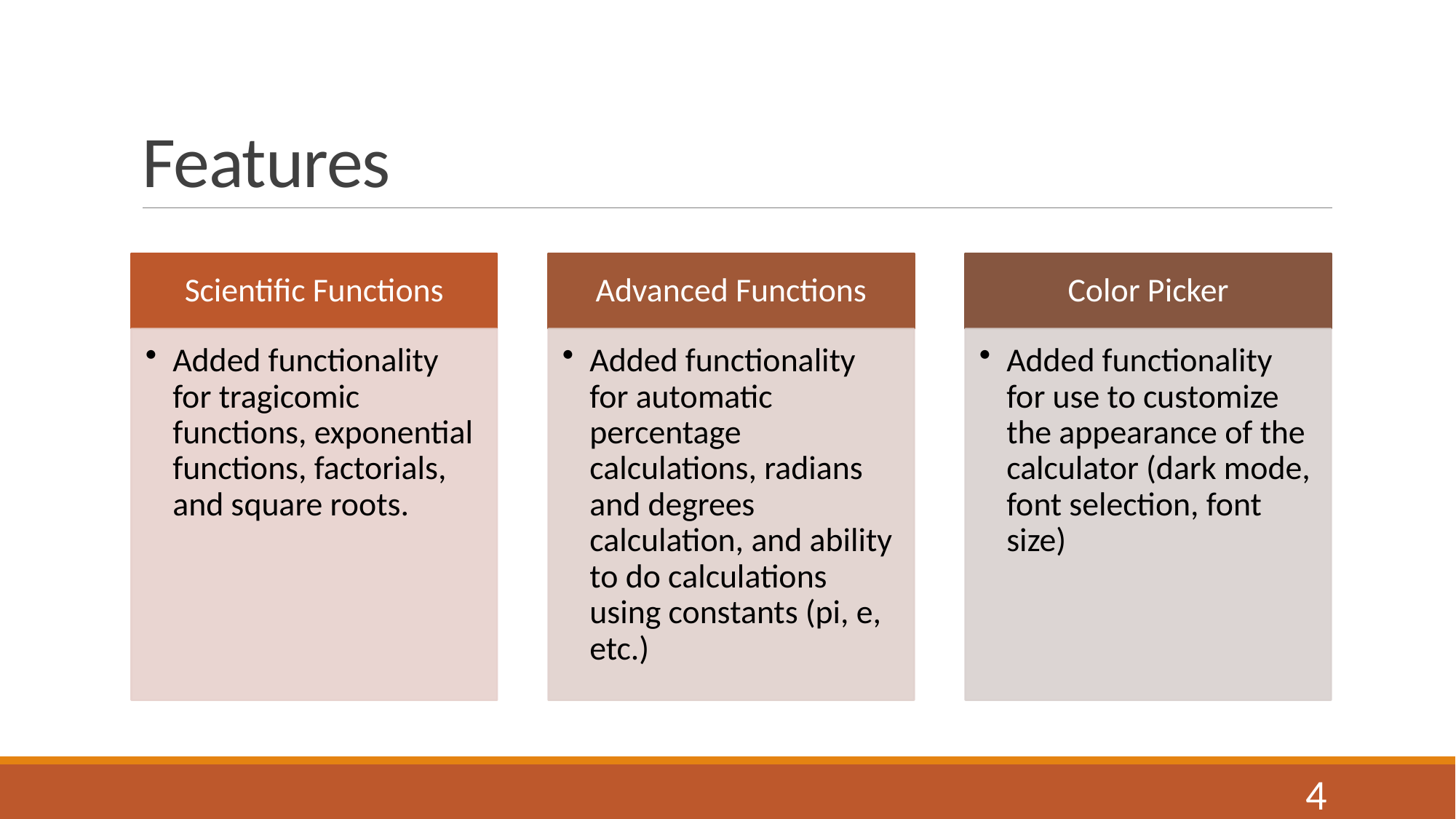

# Features
Scientific Functions
Added functionality for tragicomic functions, exponential functions, factorials, and square roots.
Advanced Functions
Added functionality for automatic percentage calculations, radians and degrees calculation, and ability to do calculations using constants (pi, e, etc.)
Color Picker
Added functionality for use to customize the appearance of the calculator (dark mode, font selection, font size)
4